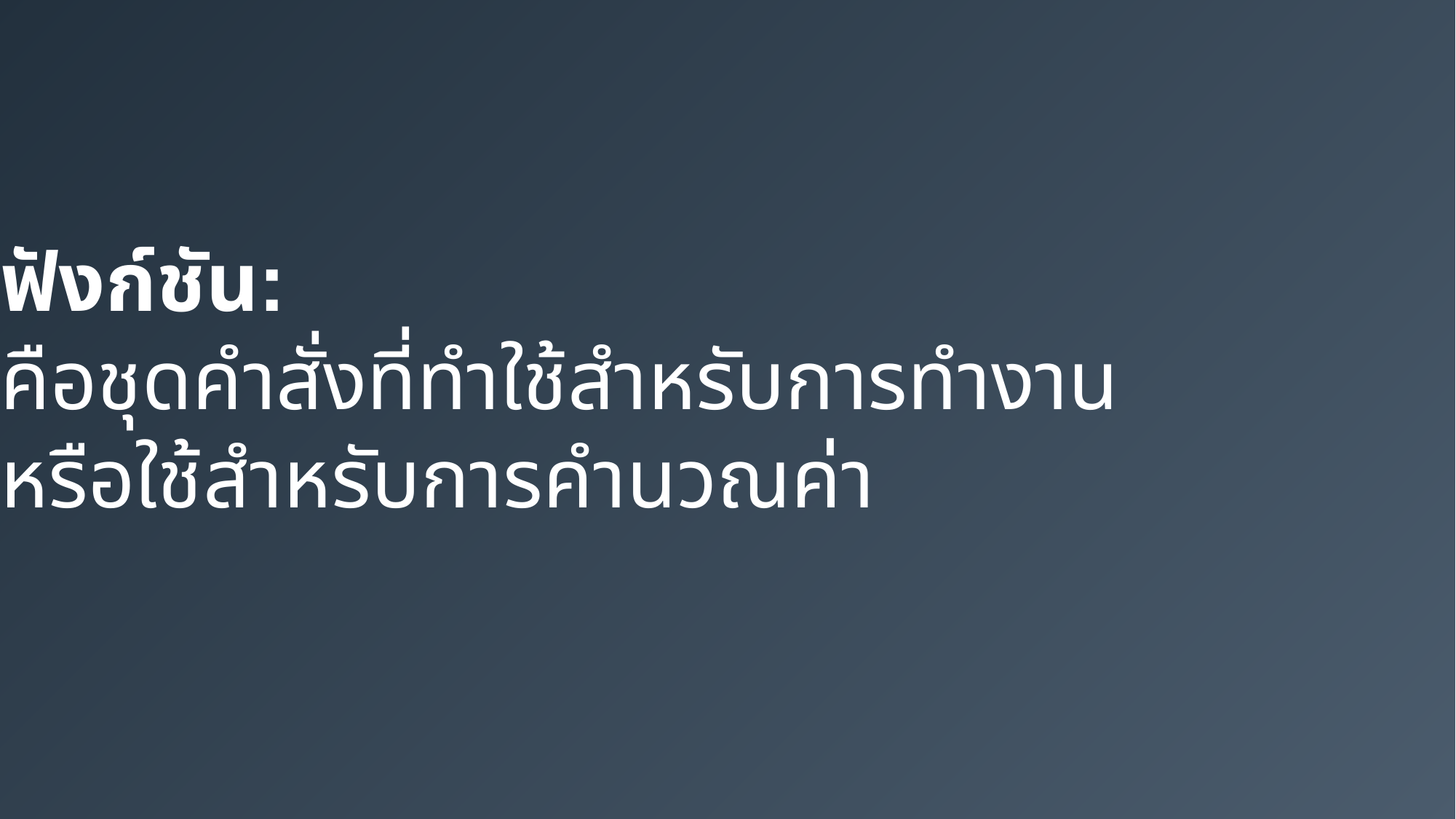

ฟังก์ชัน:
คือชุดคำสั่งที่ทำใช้สำหรับการทำงาน
หรือใช้สำหรับการคำนวณค่า